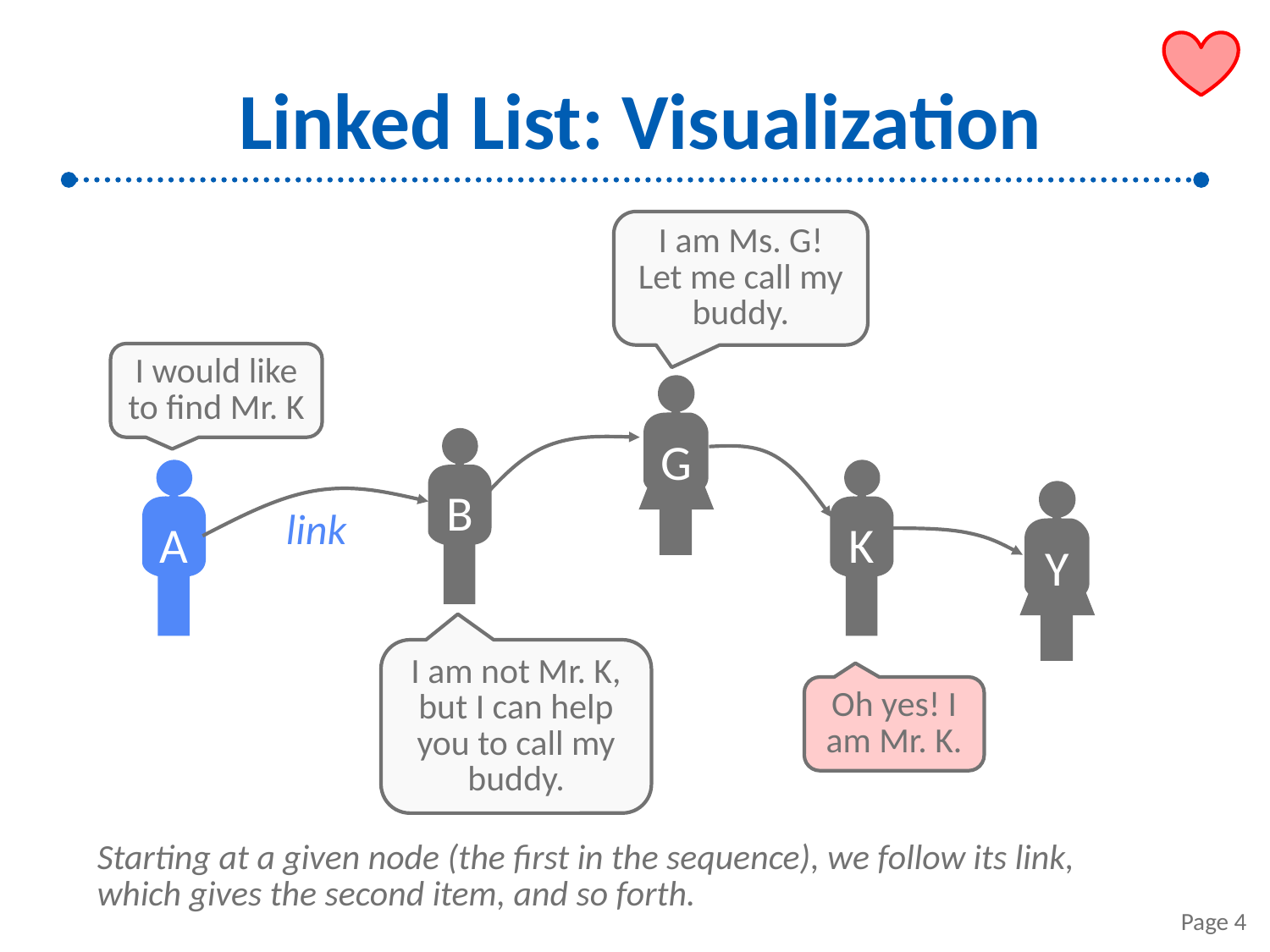

# Linked List: Visualization
I am Ms. G! Let me call my buddy.
I would like to find Mr. K
G

B

A
K
Y

link

I am not Mr. K, but I can help you to call my buddy.
Oh yes! I am Mr. K.
Starting at a given node (the first in the sequence), we follow its link, which gives the second item, and so forth.
Page 4